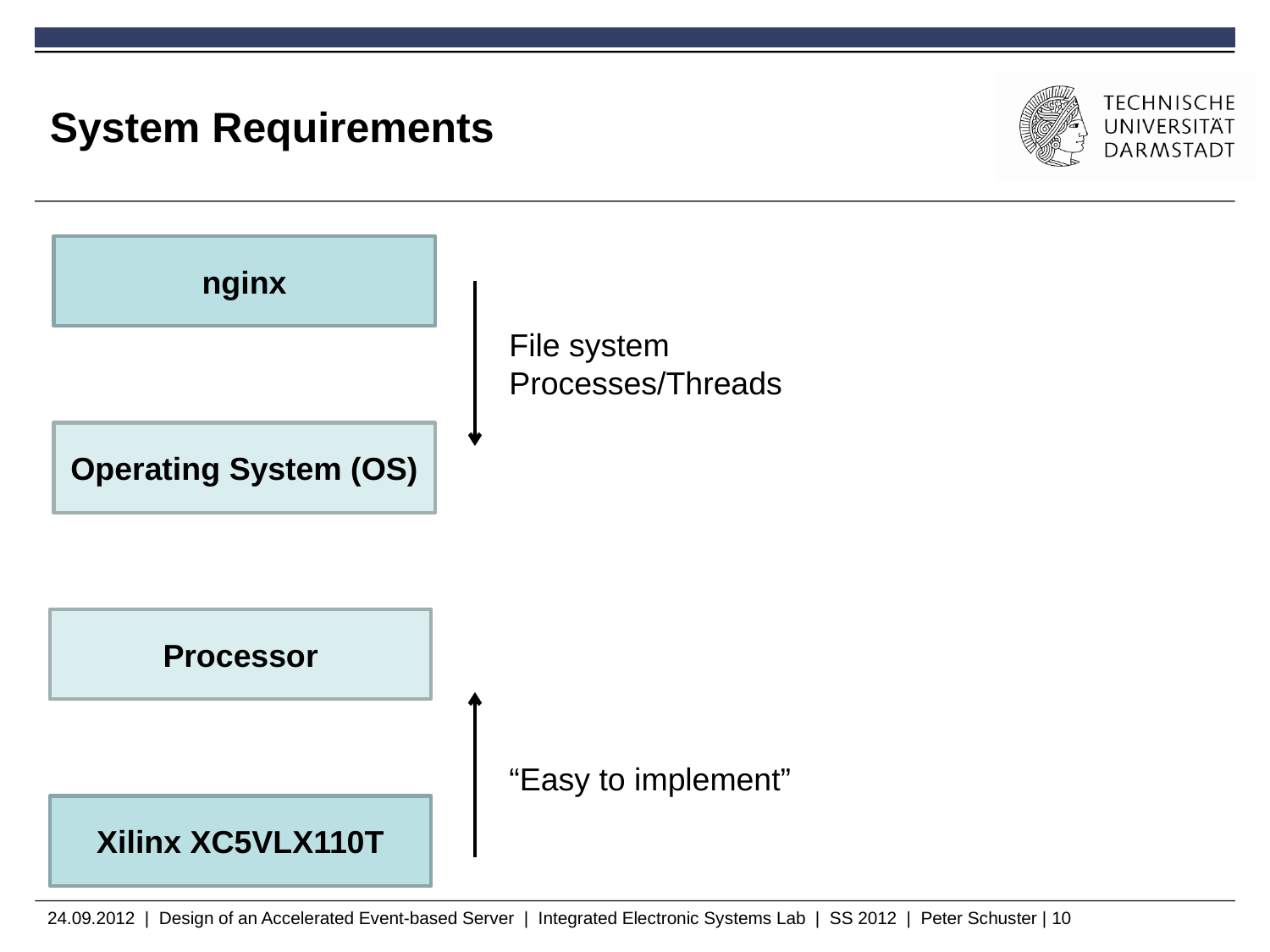

# System Requirements
nginx
File system
Processes/Threads
Operating System (OS)
Processor
“Easy to implement”
Xilinx XC5VLX110T